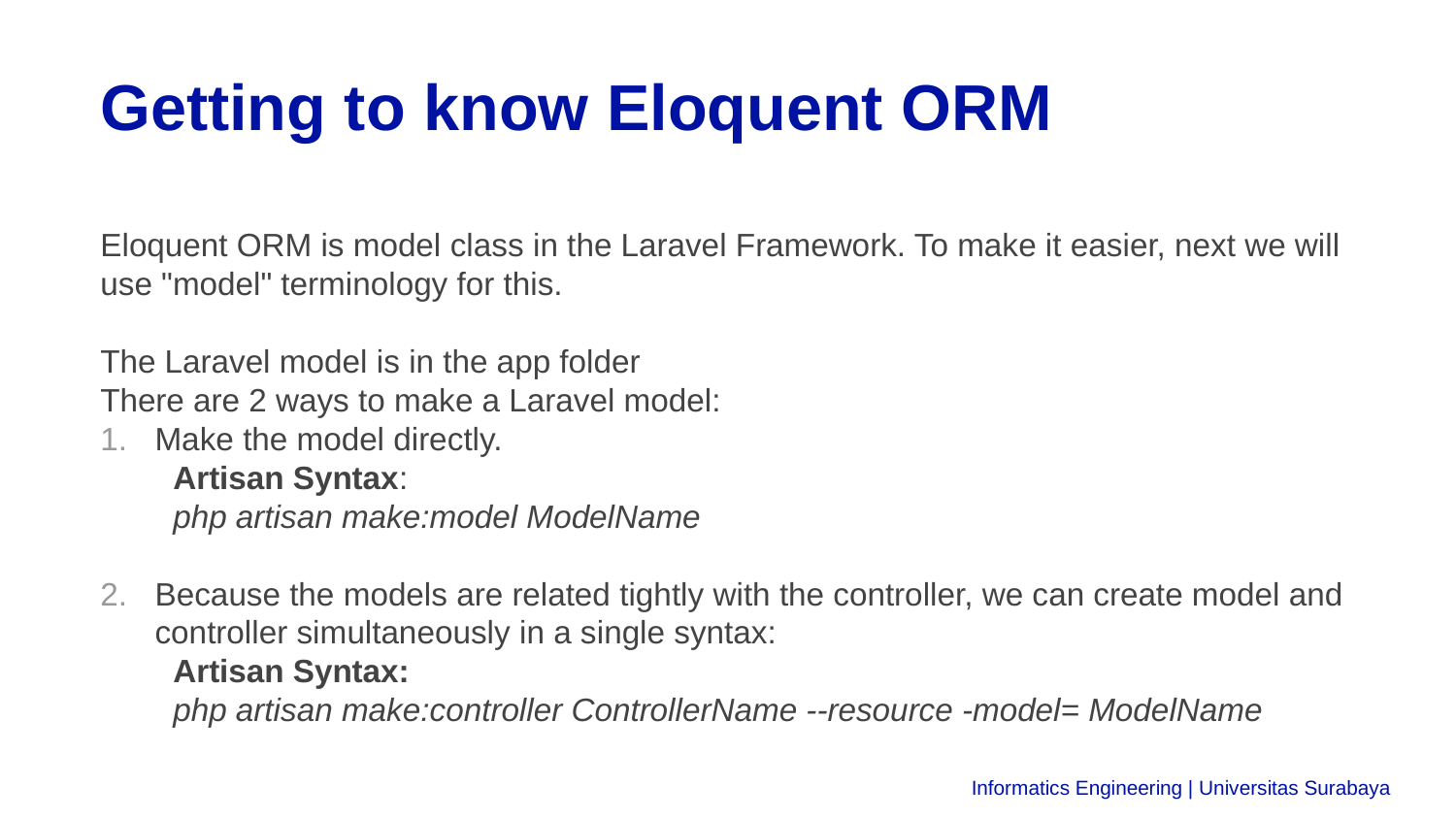

Getting to know Eloquent ORM
Eloquent ORM is model class in the Laravel Framework. To make it easier, next we will use "model" terminology for this.

The Laravel model is in the app folder
There are 2 ways to make a Laravel model:
Make the model directly.
Artisan Syntax:
php artisan make:model ModelName

Because the models are related tightly with the controller, we can create model and controller simultaneously in a single syntax:
Artisan Syntax:
php artisan make:controller ControllerName --resource -model= ModelName

Informatics Engineering | Universitas Surabaya